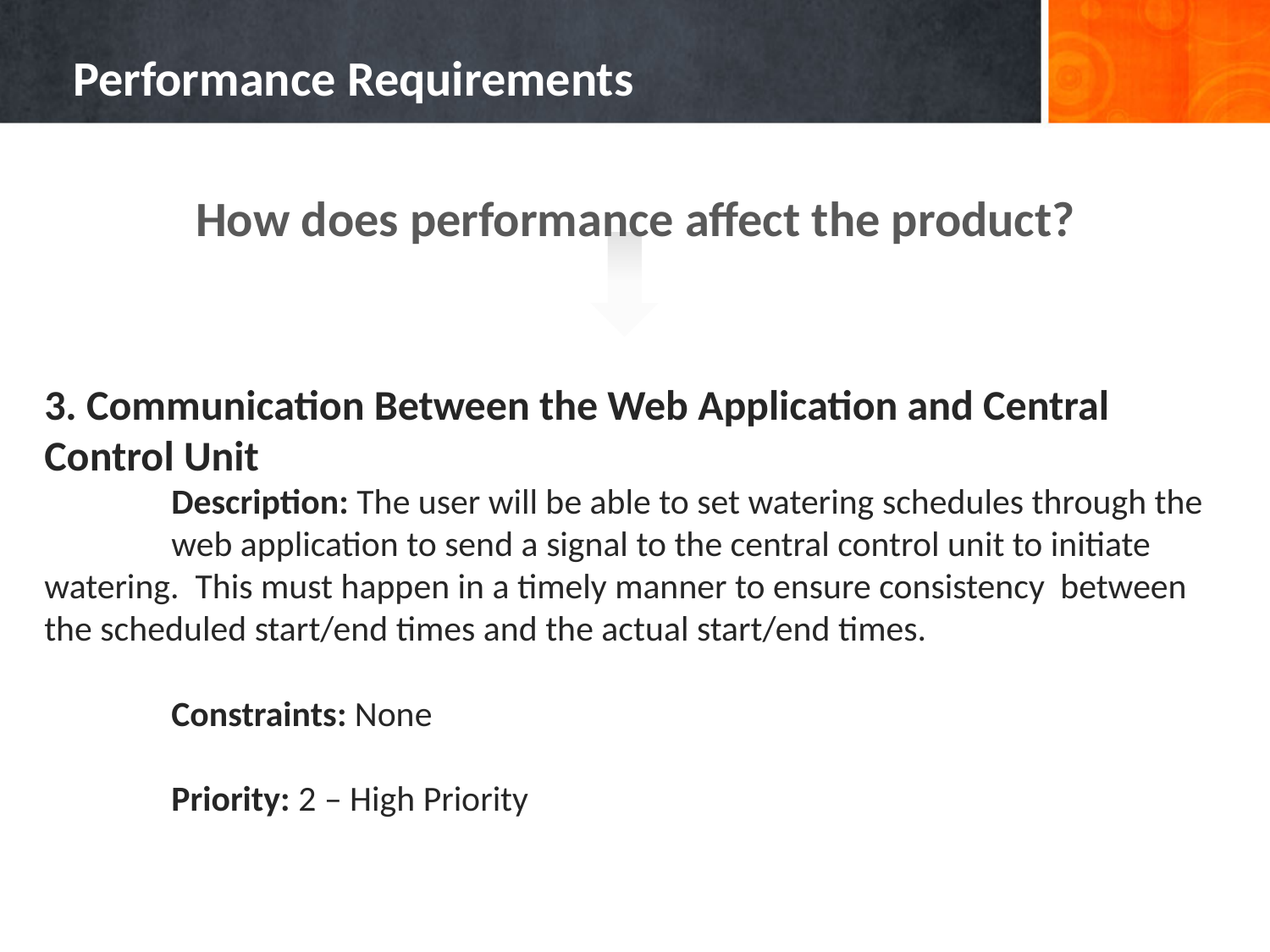

# Performance Requirements
How does performance affect the product?

3. Communication Between the Web Application and Central Control Unit
	Description: The user will be able to set watering schedules through the 	web application to send a signal to the central control unit to initiate 	watering.  This must happen in a timely manner to ensure consistency 	between the scheduled start/end times and the actual start/end times.

	Constraints: None

	Priority: 2 – High Priority